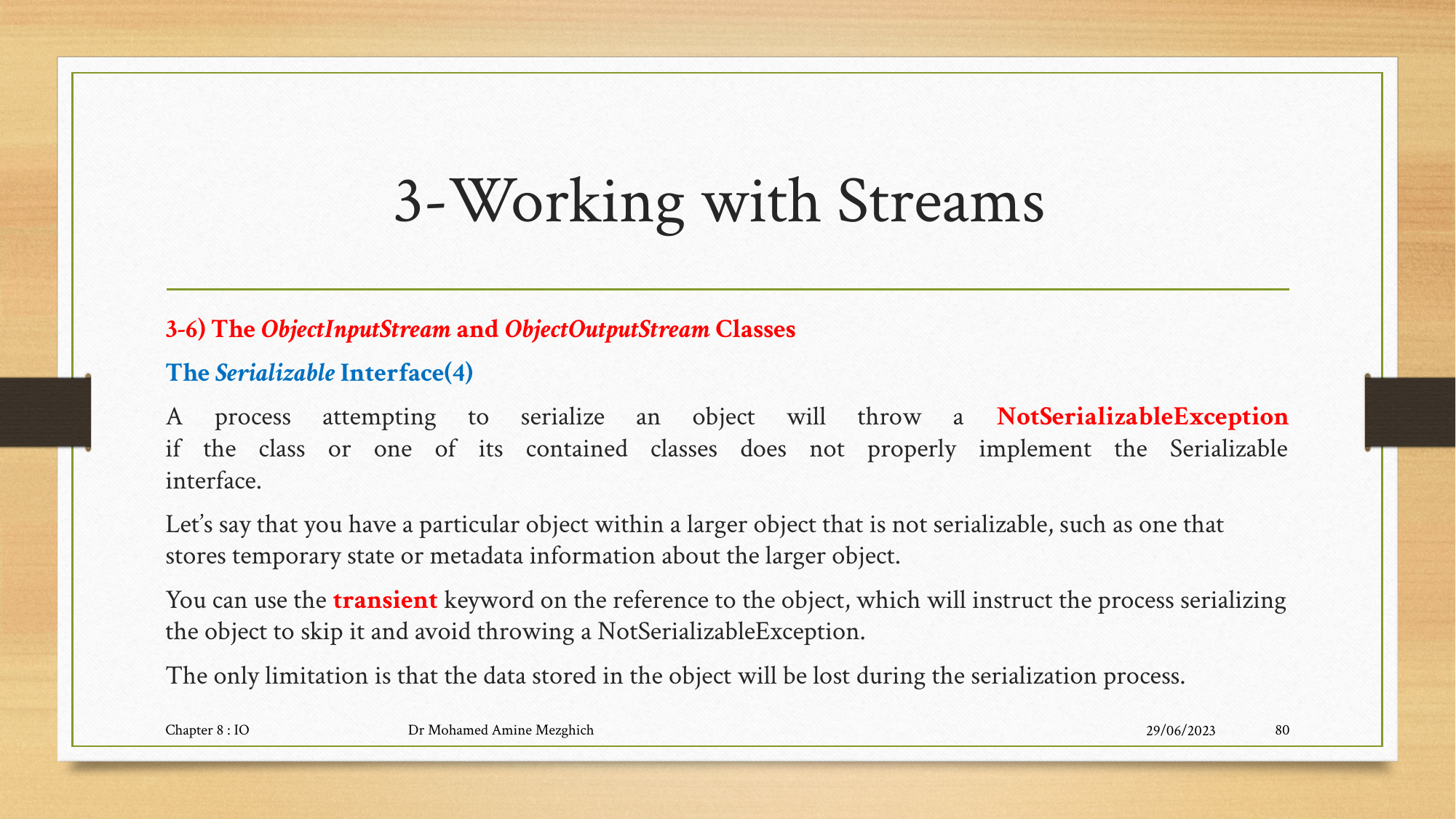

# 3-Working with Streams
3-6) The ObjectInputStream and ObjectOutputStream Classes
The Serializable Interface(4)
A process attempting to serialize an object will throw a NotSerializableException
if the class or one of its contained classes does not properly implement the Serializable
interface.
Let’s say that you have a particular object within a larger object that is not serializable, such as one that stores temporary state or metadata information about the larger object.
You can use the transient keyword on the reference to the object, which will instruct the process serializing the object to skip it and avoid throwing a NotSerializableException.
The only limitation is that the data stored in the object will be lost during the serialization process.
Chapter 8 : IO                                              Dr Mohamed Amine Mezghich
29/06/2023
80